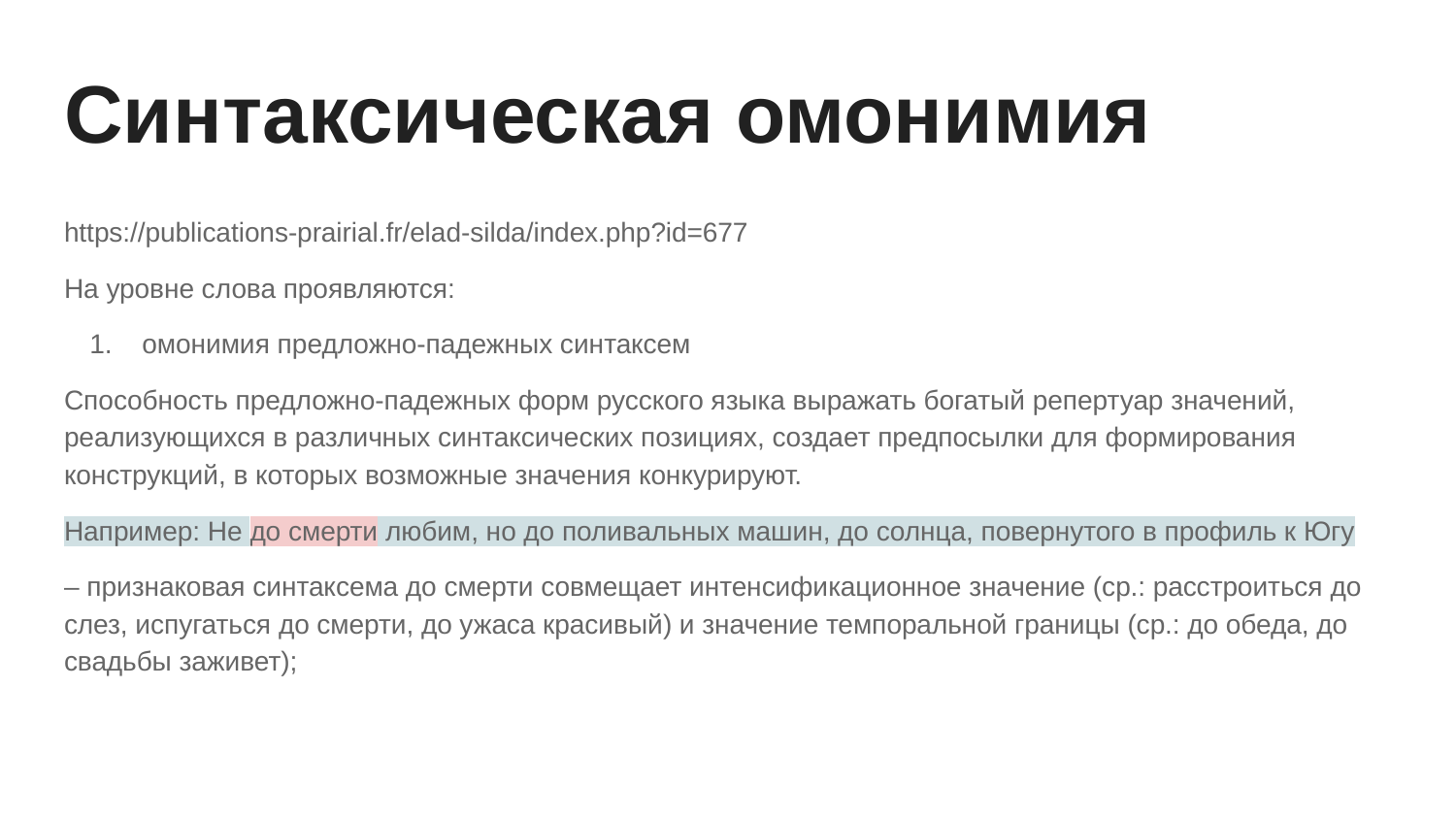

# Синтаксическая омонимия
https://publications-prairial.fr/elad-silda/index.php?id=677
На уровне слова проявляются:
омонимия предложно-падежных синтаксем
Способность предложно-падежных форм русского языка выражать богатый репертуар значений, реализующихся в различных синтаксических позициях, создает предпосылки для формирования конструкций, в которых возможные значения конкурируют.
Например: Не до смерти любим, но до поливальных машин, до солнца, повернутого в профиль к Югу
– признаковая синтаксема до смерти совмещает интенсификационное значение (ср.: расстроиться до слез, испугаться до смерти, до ужаса красивый) и значение темпоральной границы (ср.: до обеда, до свадьбы заживет);